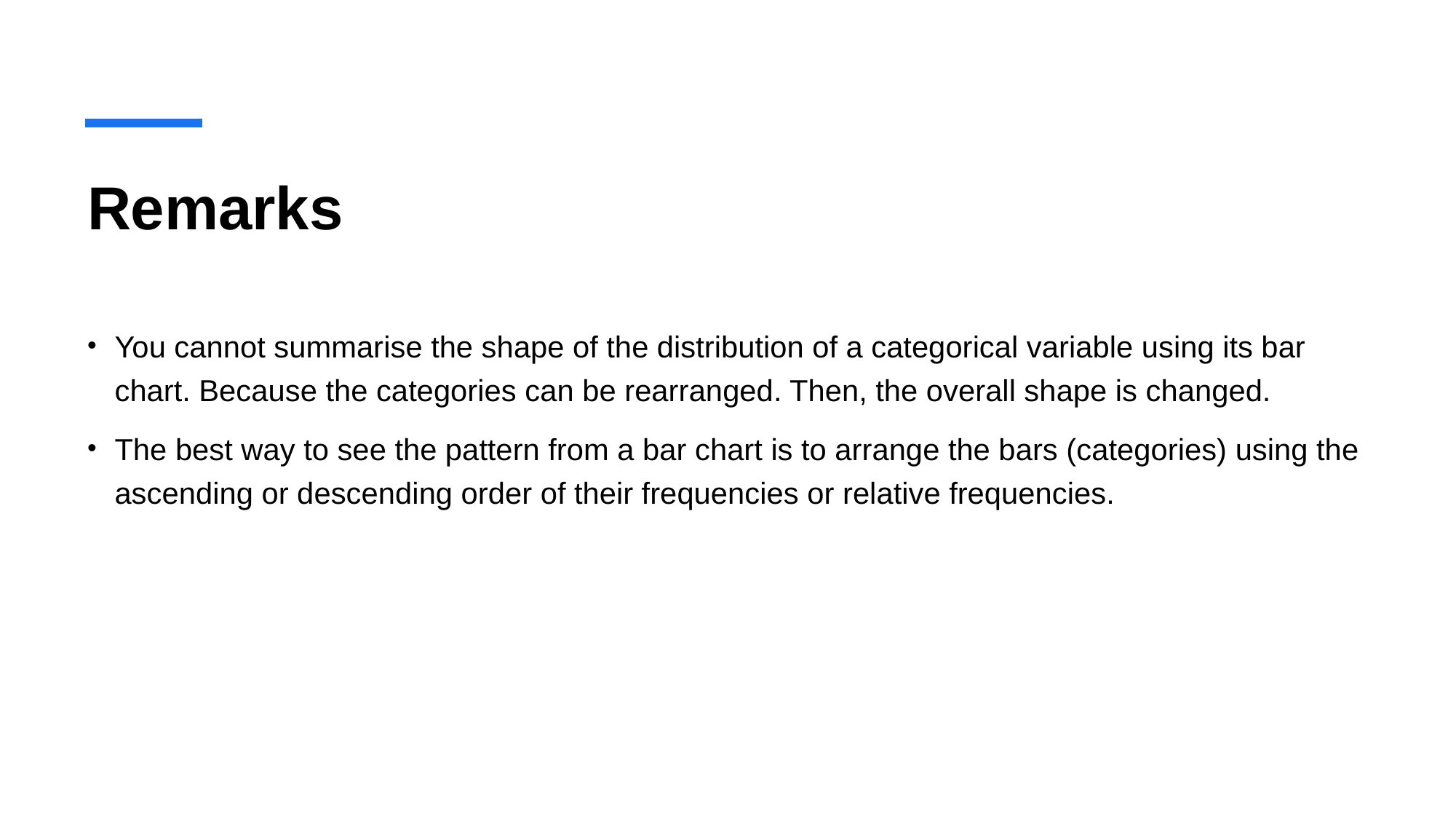

# Remarks
You cannot summarise the shape of the distribution of a categorical variable using its bar chart. Because the categories can be rearranged. Then, the overall shape is changed.
The best way to see the pattern from a bar chart is to arrange the bars (categories) using the ascending or descending order of their frequencies or relative frequencies.